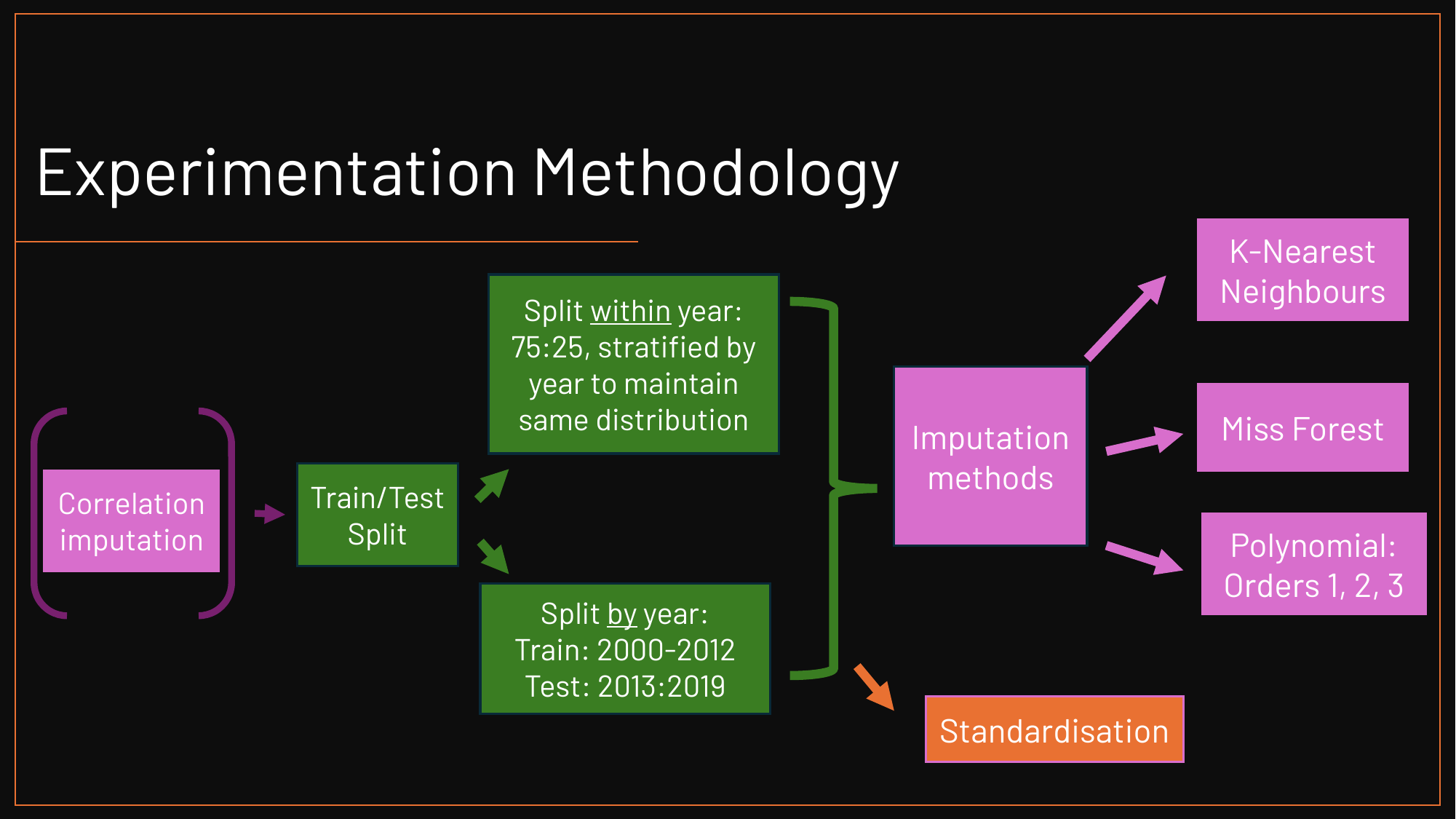

# Experimentation Methodology
K-Nearest Neighbours
Split within year:
75:25, stratified by year to maintain same distribution

Imputation methods
Miss Forest

Train/Test Split
Correlation imputation
Polynomial: Orders 1, 2, 3
Split by year:
Train: 2000-2012
Test: 2013:2019
Standardisation